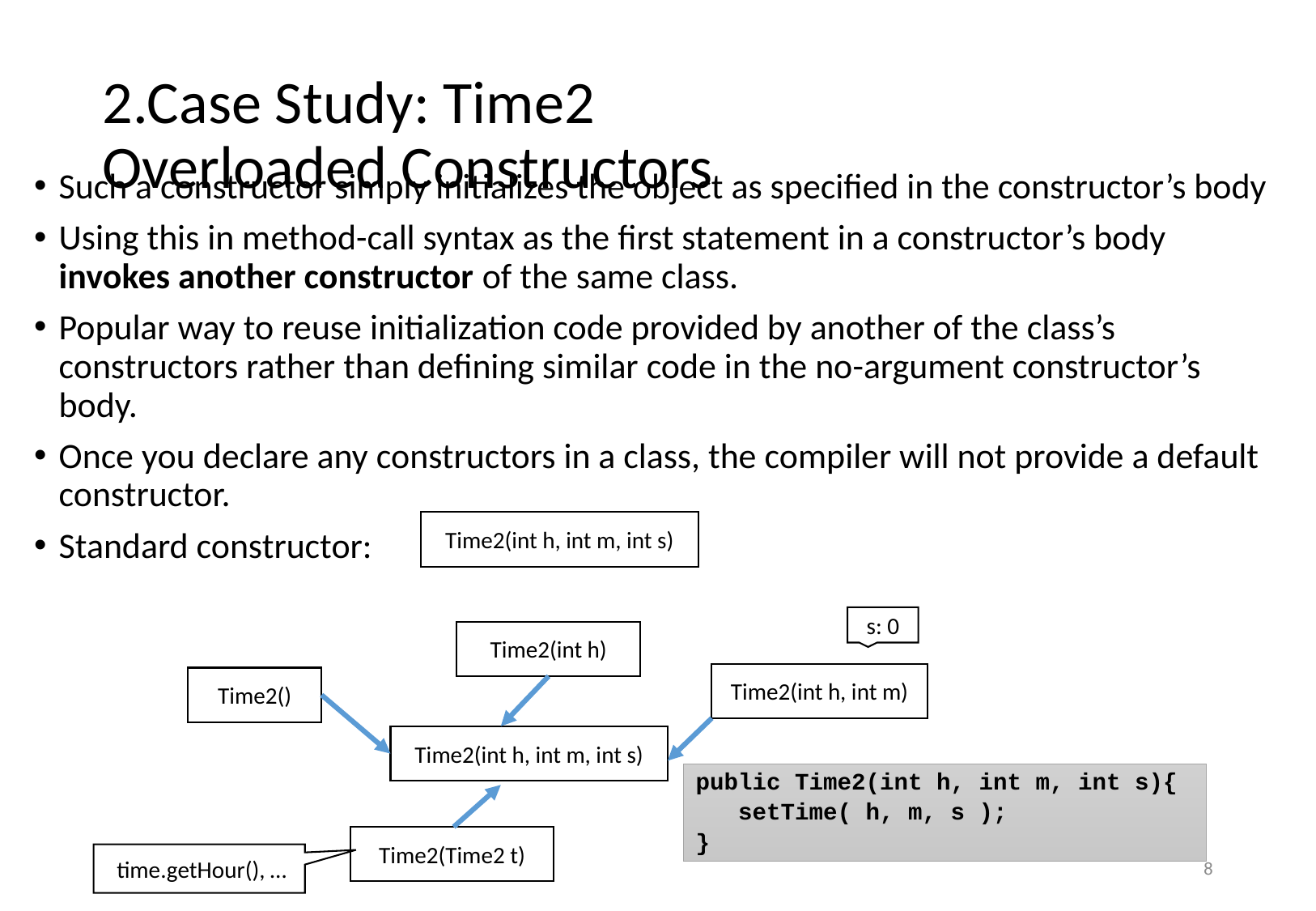

# 2.Case Study: Time2 Overloaded Constructors
Such a constructor simply initializes the object as specified in the constructor’s body
Using this in method-call syntax as the first statement in a constructor’s body invokes another constructor of the same class.
Popular way to reuse initialization code provided by another of the class’s constructors rather than defining similar code in the no-argument constructor’s body.
Once you declare any constructors in a class, the compiler will not provide a default constructor.
Standard constructor:

Time2(int h, int m, int s)
s: 0
Time2(int h)
Time2(int h, int m)
Time2()
Time2(int h, int m, int s)
public Time2(int h, int m, int s){
   setTime( h, m, s );
}
Time2(Time2 t)
Lecture09
 time.getHour(), …
8